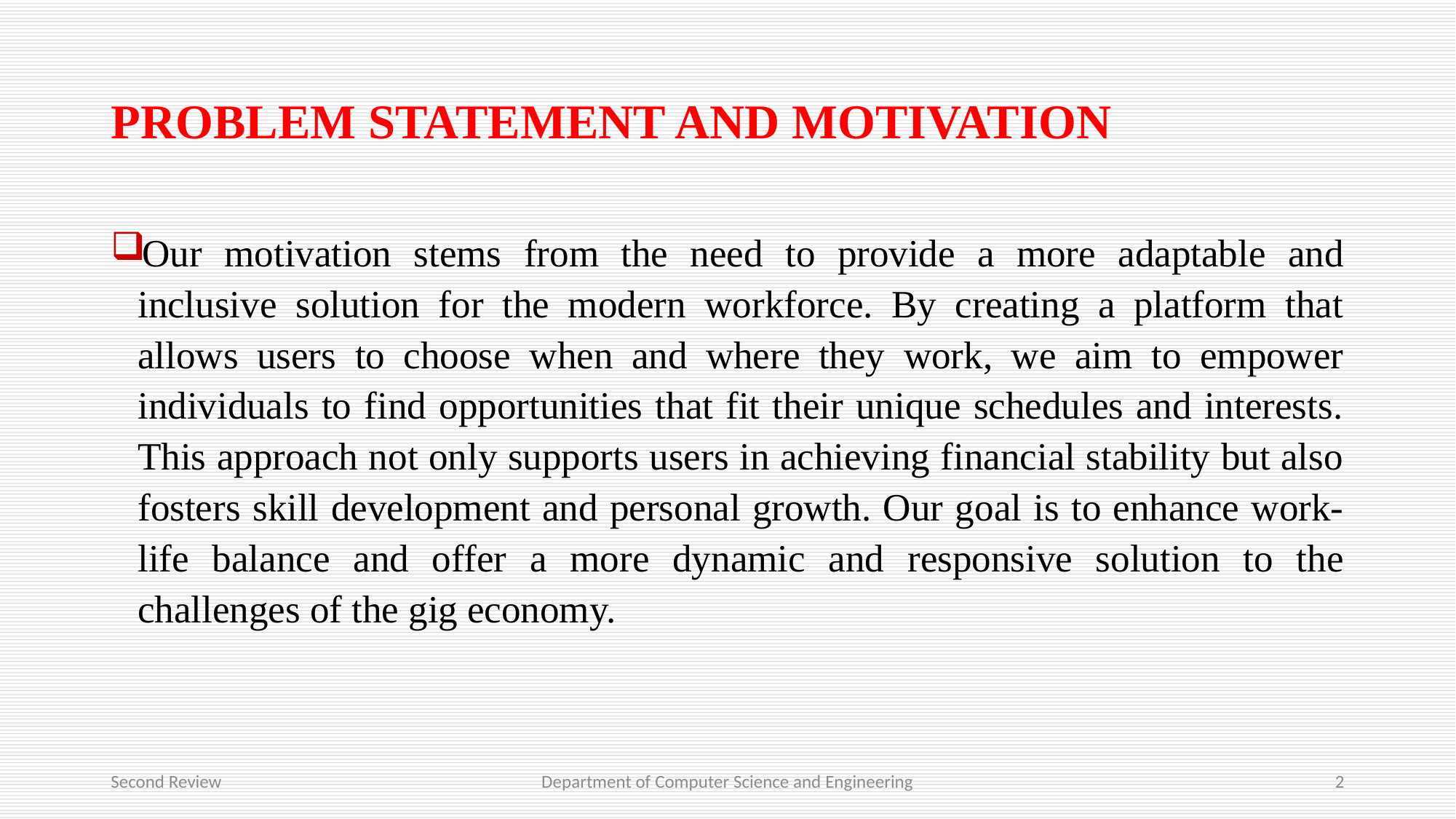

# PROBLEM STATEMENT AND MOTIVATION
Our motivation stems from the need to provide a more adaptable and inclusive solution for the modern workforce. By creating a platform that allows users to choose when and where they work, we aim to empower individuals to find opportunities that fit their unique schedules and interests. This approach not only supports users in achieving financial stability but also fosters skill development and personal growth. Our goal is to enhance work-life balance and offer a more dynamic and responsive solution to the challenges of the gig economy.

Second Review
Department of Computer Science and Engineering
2